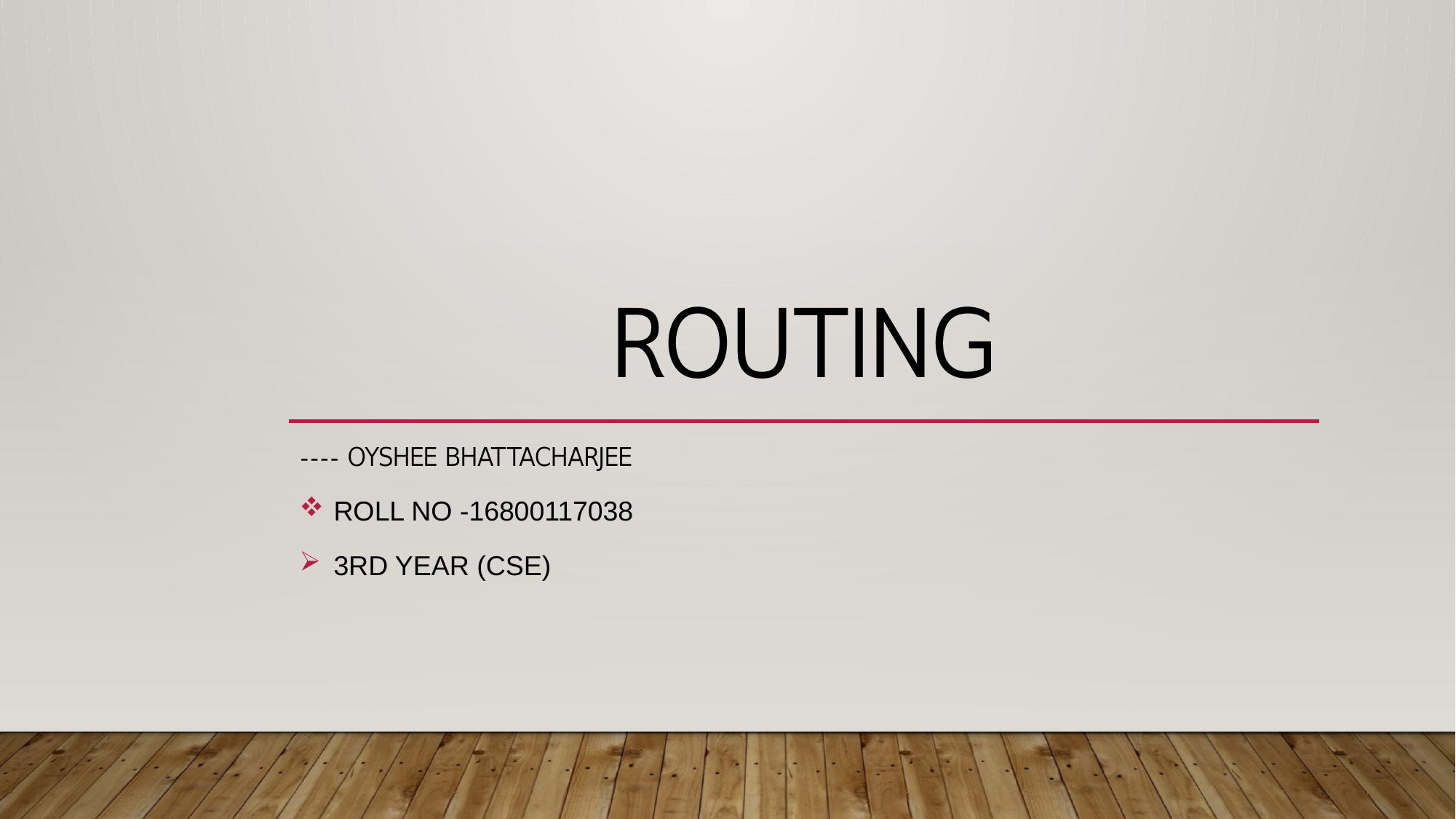

# ROUTING
---- OYSHEE BHATTACHARJEE
Roll No -16800117038
3rd Year (CSE)